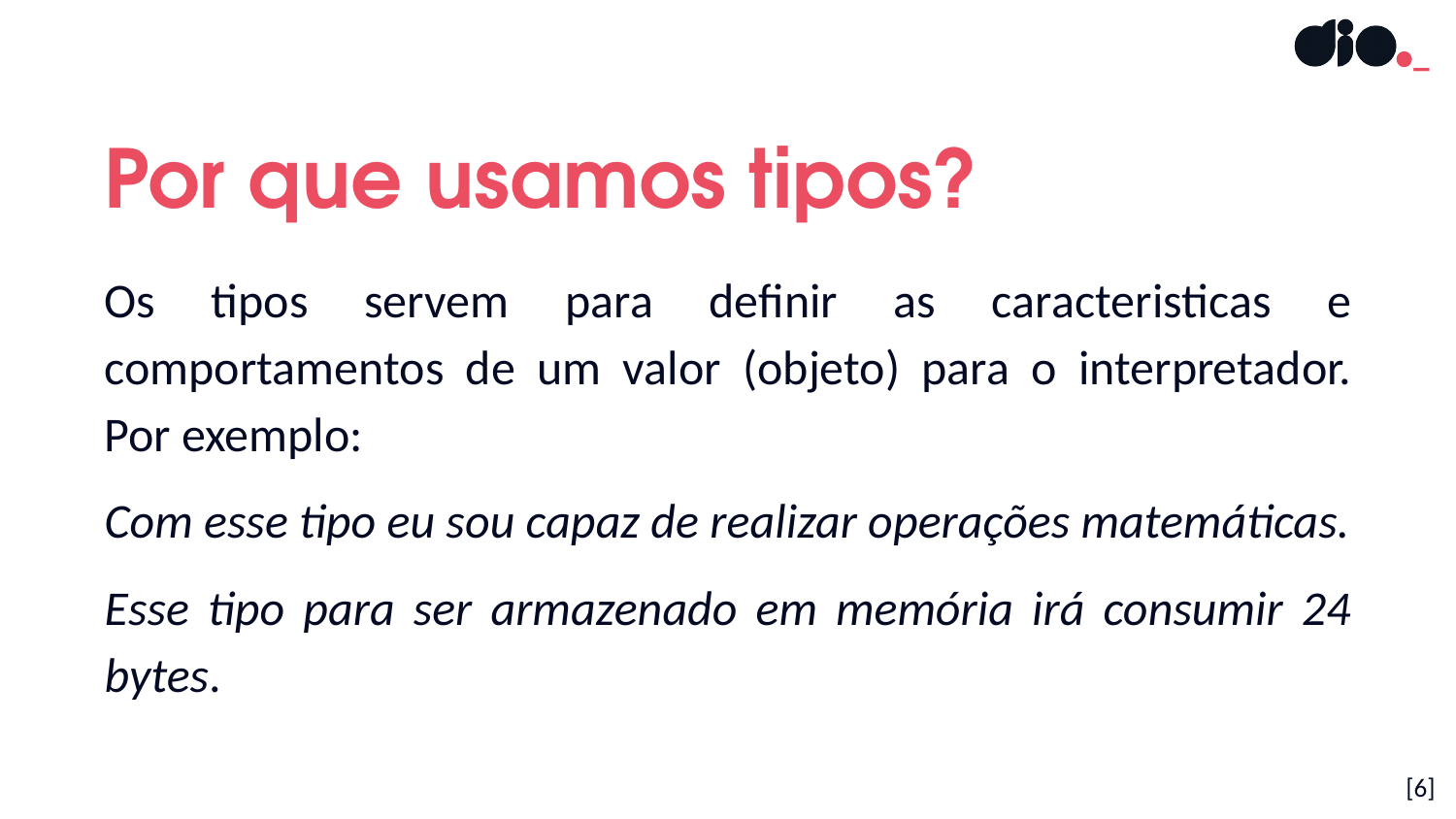

Por que usamos tipos?
Os tipos servem para definir as caracteristicas e comportamentos de um valor (objeto) para o interpretador. Por exemplo:
Com esse tipo eu sou capaz de realizar operações matemáticas.
Esse tipo para ser armazenado em memória irá consumir 24 bytes.
[6]